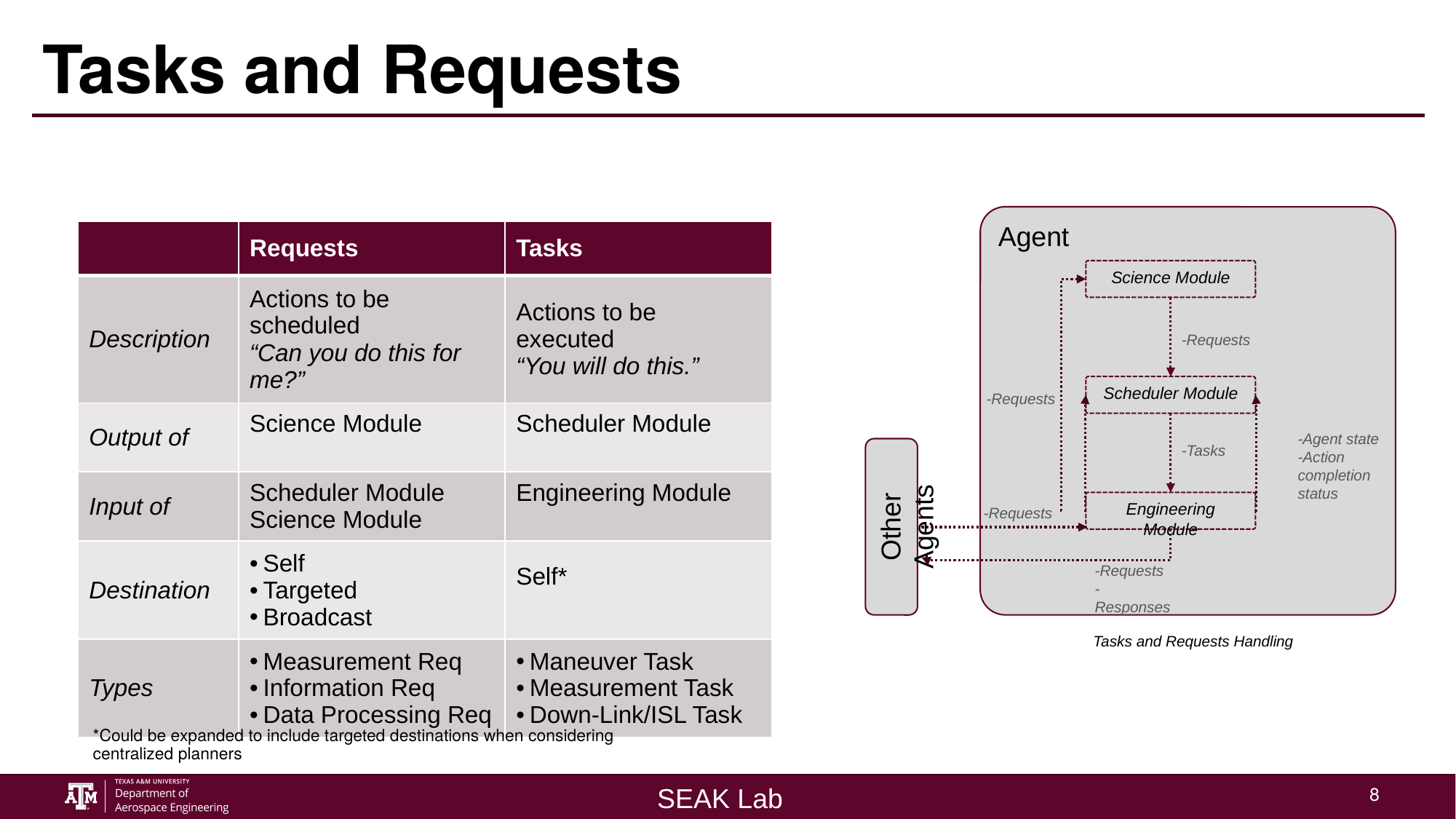

# Tasks and Requests
Agent
|  | Requests | Tasks |
| --- | --- | --- |
| Description | Actions to be scheduled “Can you do this for me?” | Actions to be executed “You will do this.” |
| Output of | Science Module | Scheduler Module |
| Input of | Scheduler Module Science Module | Engineering Module |
| Destination | Self Targeted Broadcast | Self\* |
| Types | Measurement Req Information Req Data Processing Req | Maneuver Task Measurement Task Down-Link/ISL Task |
Science Module
-Requests
Scheduler Module
-Requests
-Agent state
-Action completion status
-Tasks
Engineering Module
-Requests
Other Agents
-Requests
-Responses
Tasks and Requests Handling
*Could be expanded to include targeted destinations when considering centralized planners